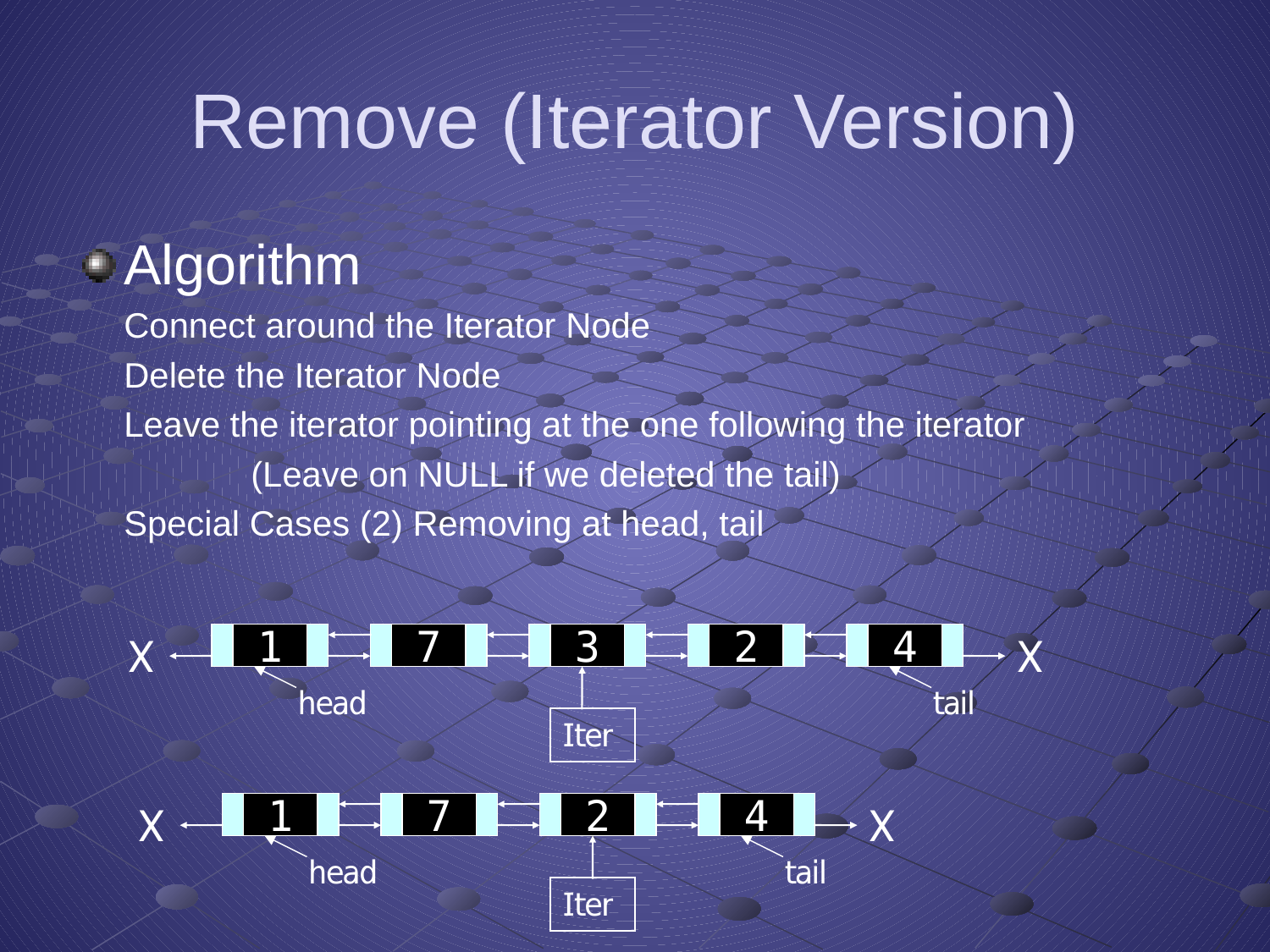

# Remove (Iterator Version)
Algorithm
	Connect around the Iterator Node
	Delete the Iterator Node
	Leave the iterator pointing at the one following the iterator
		(Leave on NULL if we deleted the tail)
	Special Cases (2) Removing at head, tail

X

1

7

3

2

4

X

head
tail
Iter

X

1

7

2

4

X

head
tail
Iter